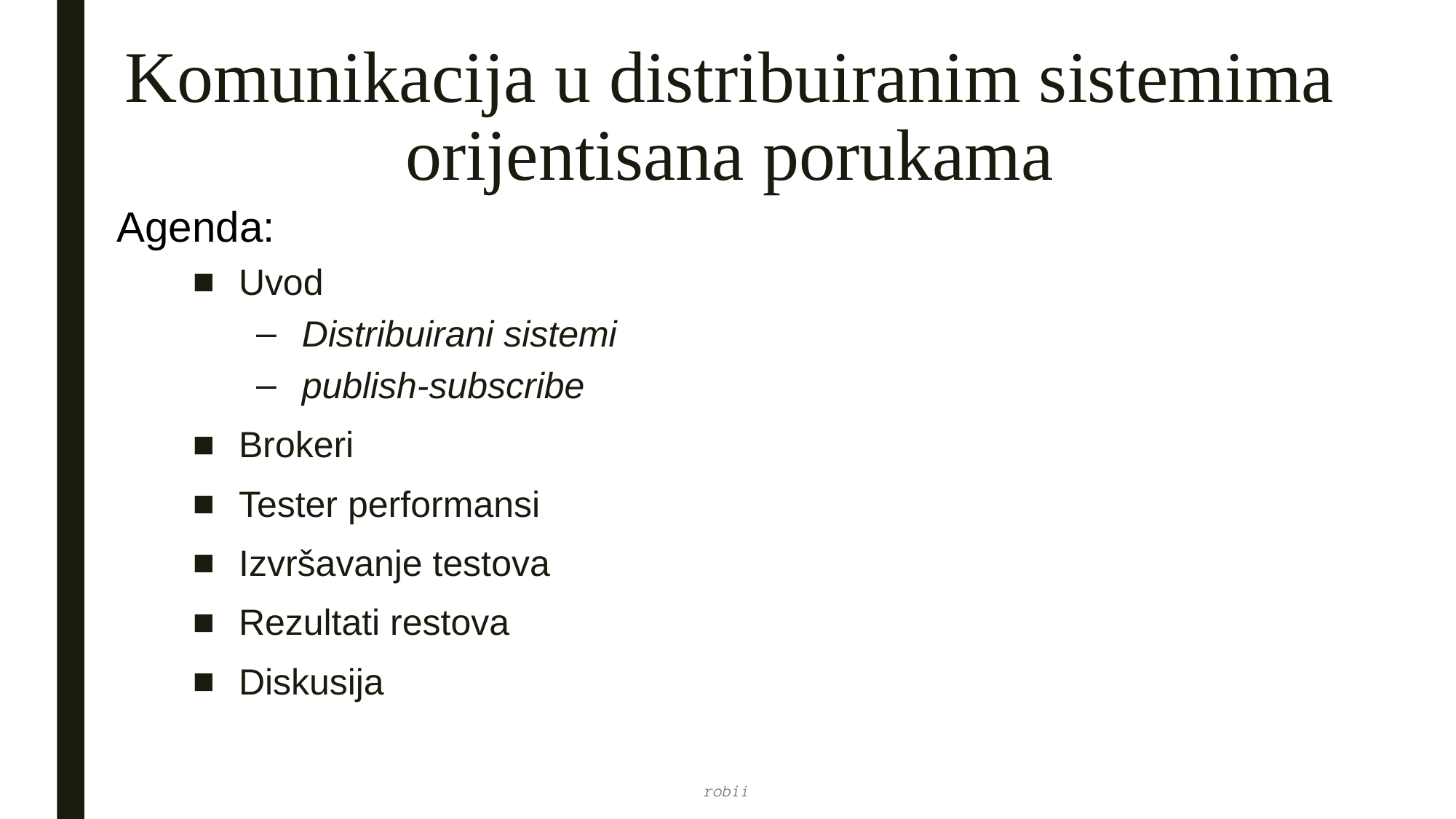

Komunikacija u distribuiranim sistemima
orijentisana porukama
Agenda:
Uvod
Distribuirani sistemi
publish-subscribe
Brokeri
Tester performansi
Izvršavanje testova
Rezultati restova
Diskusija
robii